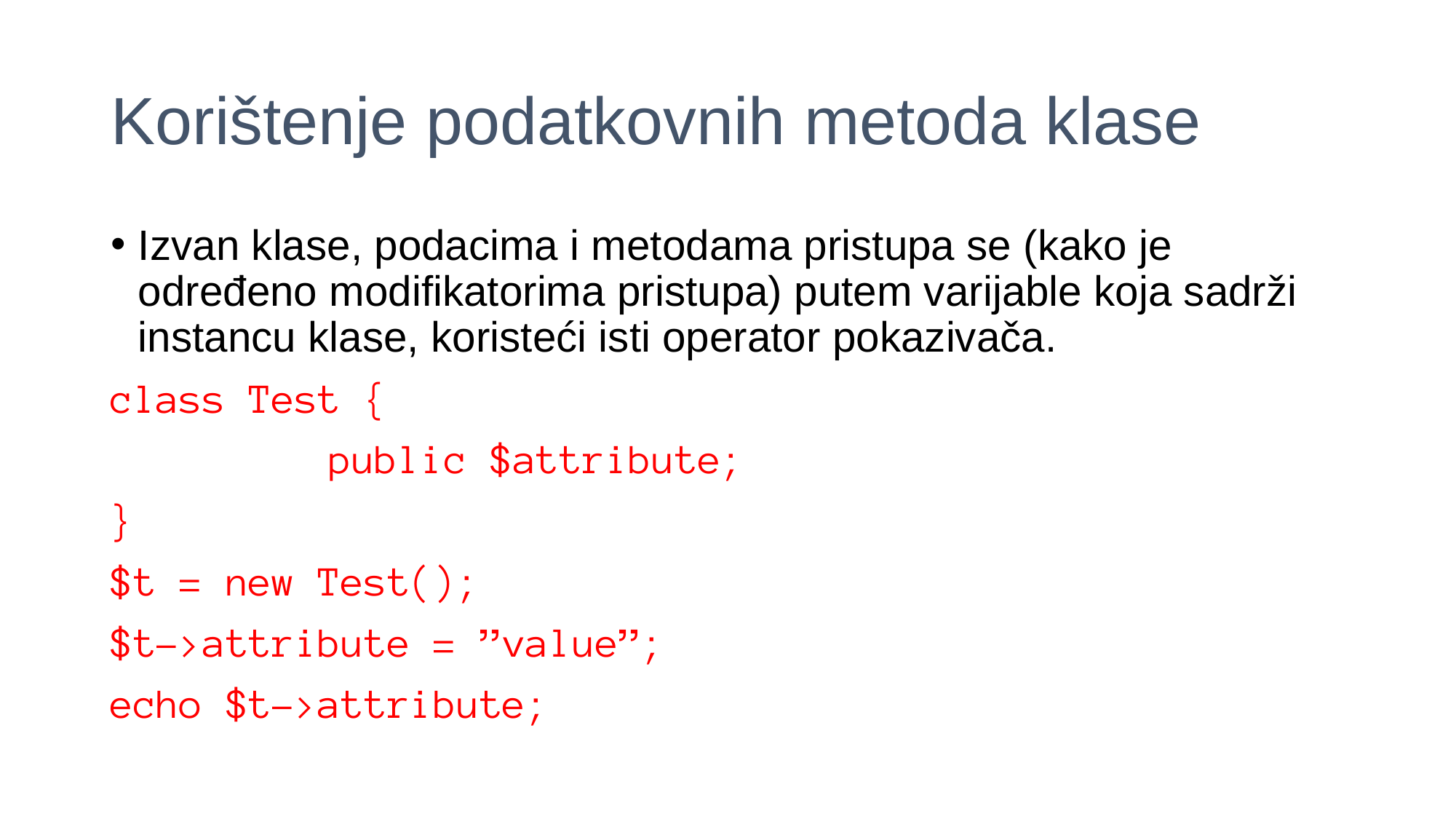

# Korištenje podatkovnih metoda klase
Izvan klase, podacima i metodama pristupa se (kako je određeno modifikatorima pristupa) putem varijable koja sadrži instancu klase, koristeći isti operator pokazivača.
class Test {
		public $attribute;
}
$t = new Test();
$t->attribute = ”value”;
echo $t->attribute;